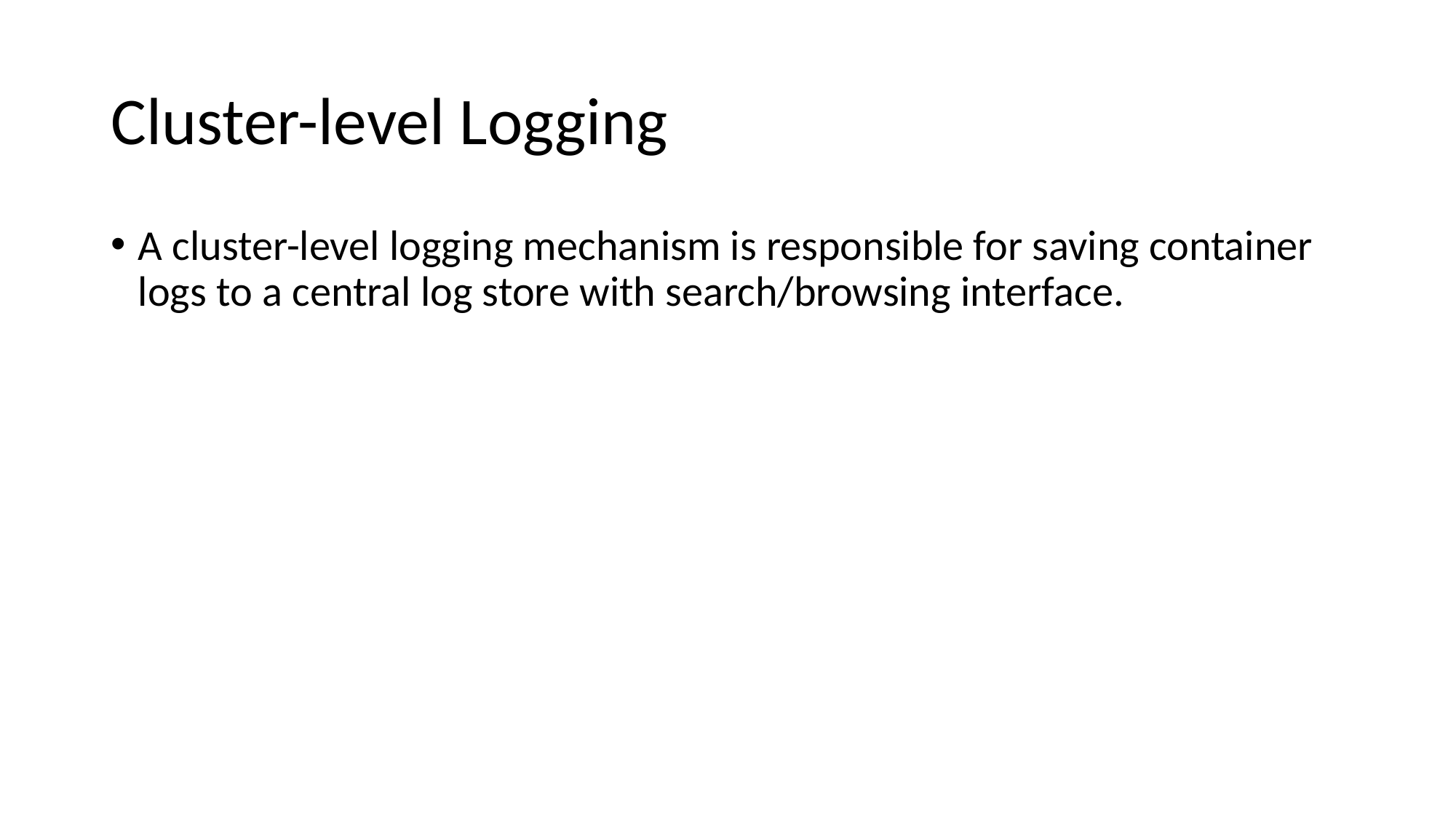

# Cluster-level Logging
A cluster-level logging mechanism is responsible for saving container logs to a central log store with search/browsing interface.